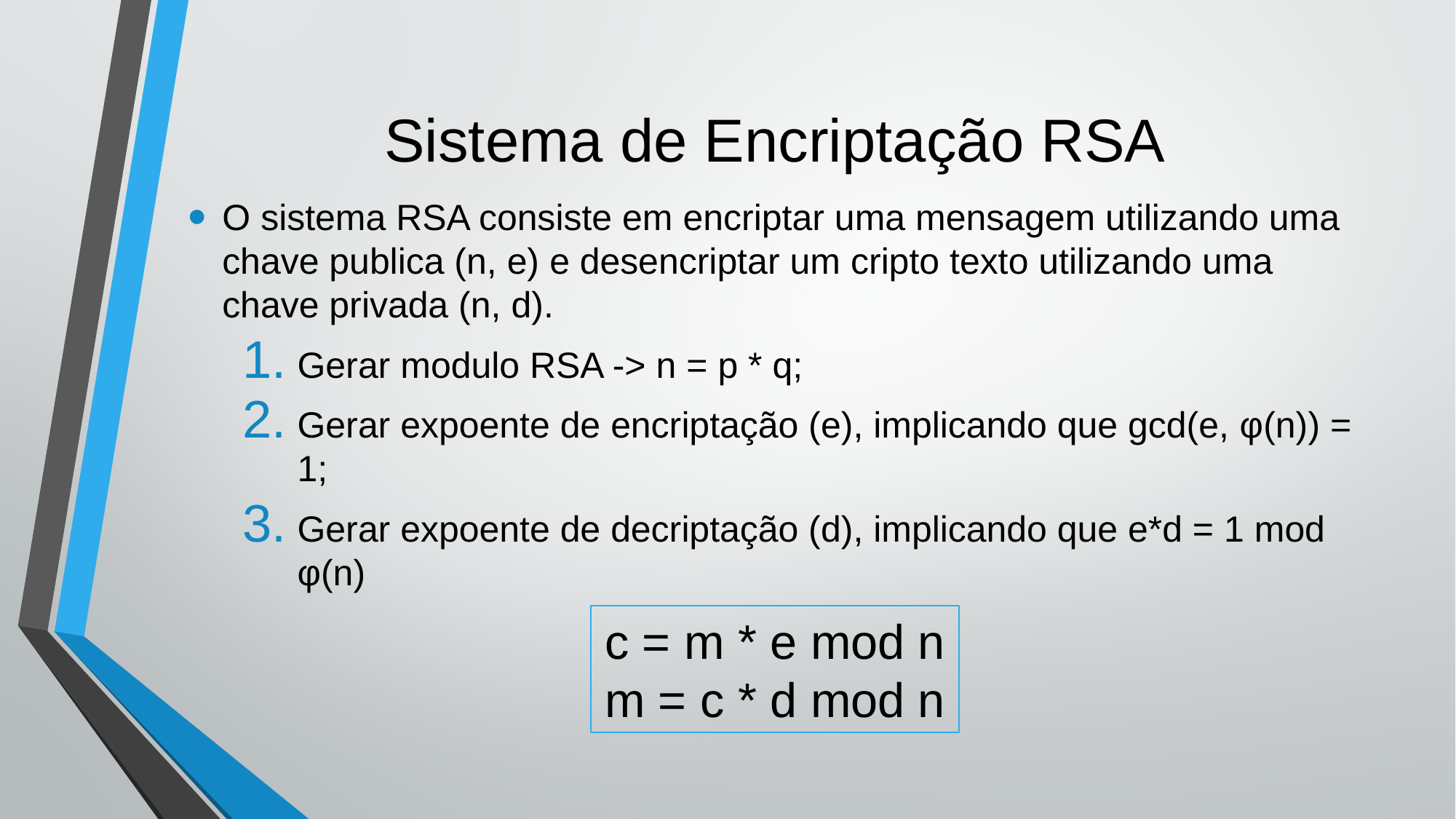

# Sistema de Encriptação RSA
O sistema RSA consiste em encriptar uma mensagem utilizando uma chave publica (n, e) e desencriptar um cripto texto utilizando uma chave privada (n, d).
Gerar modulo RSA -> n = p * q;
Gerar expoente de encriptação (e), implicando que gcd(e, φ(n)) = 1;
Gerar expoente de decriptação (d), implicando que e*d = 1 mod φ(n)
c = m * e mod n
m = c * d mod n